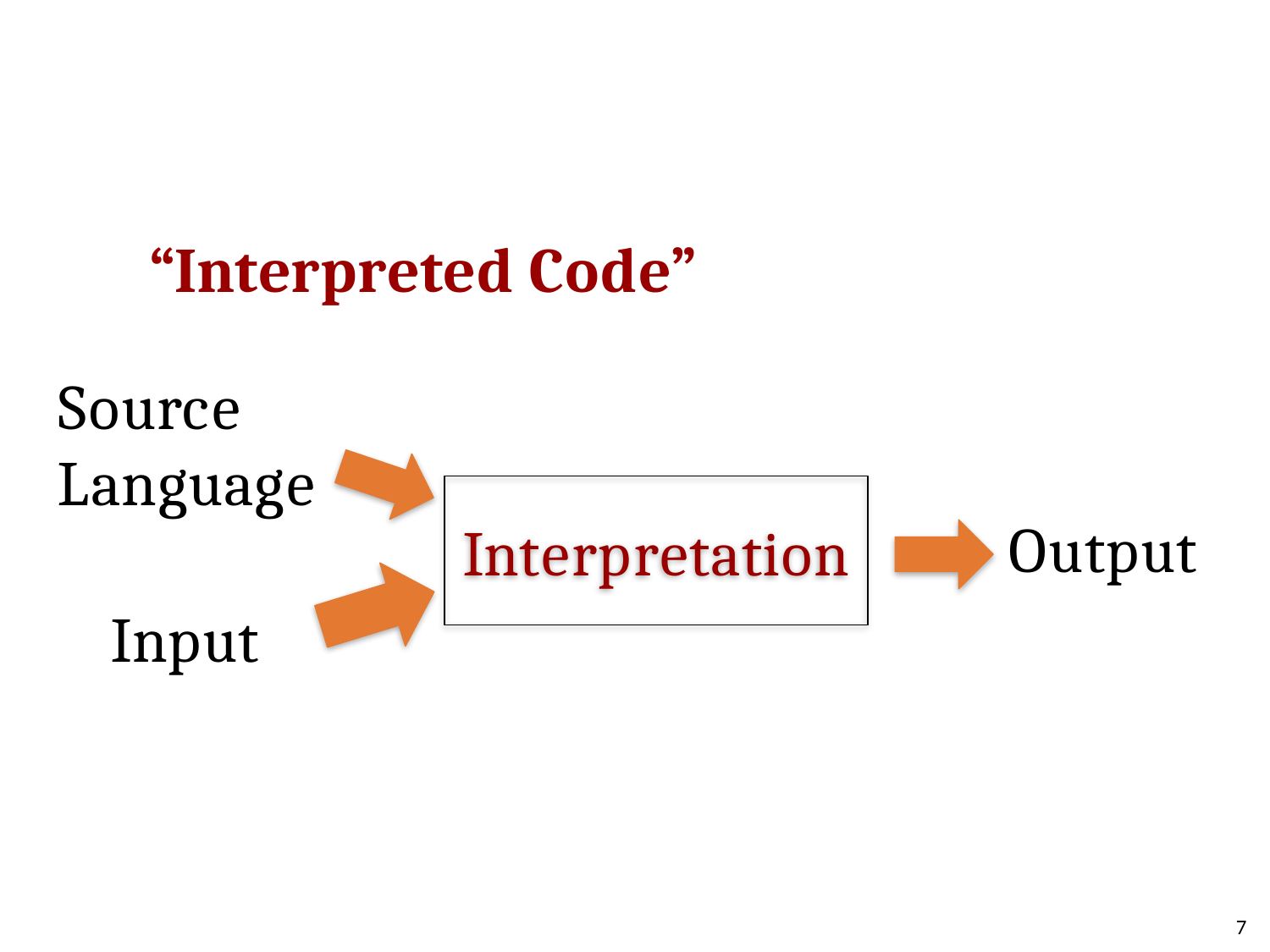

“Interpreted Code”
Source
Language

Interpretation
Output

Input
7